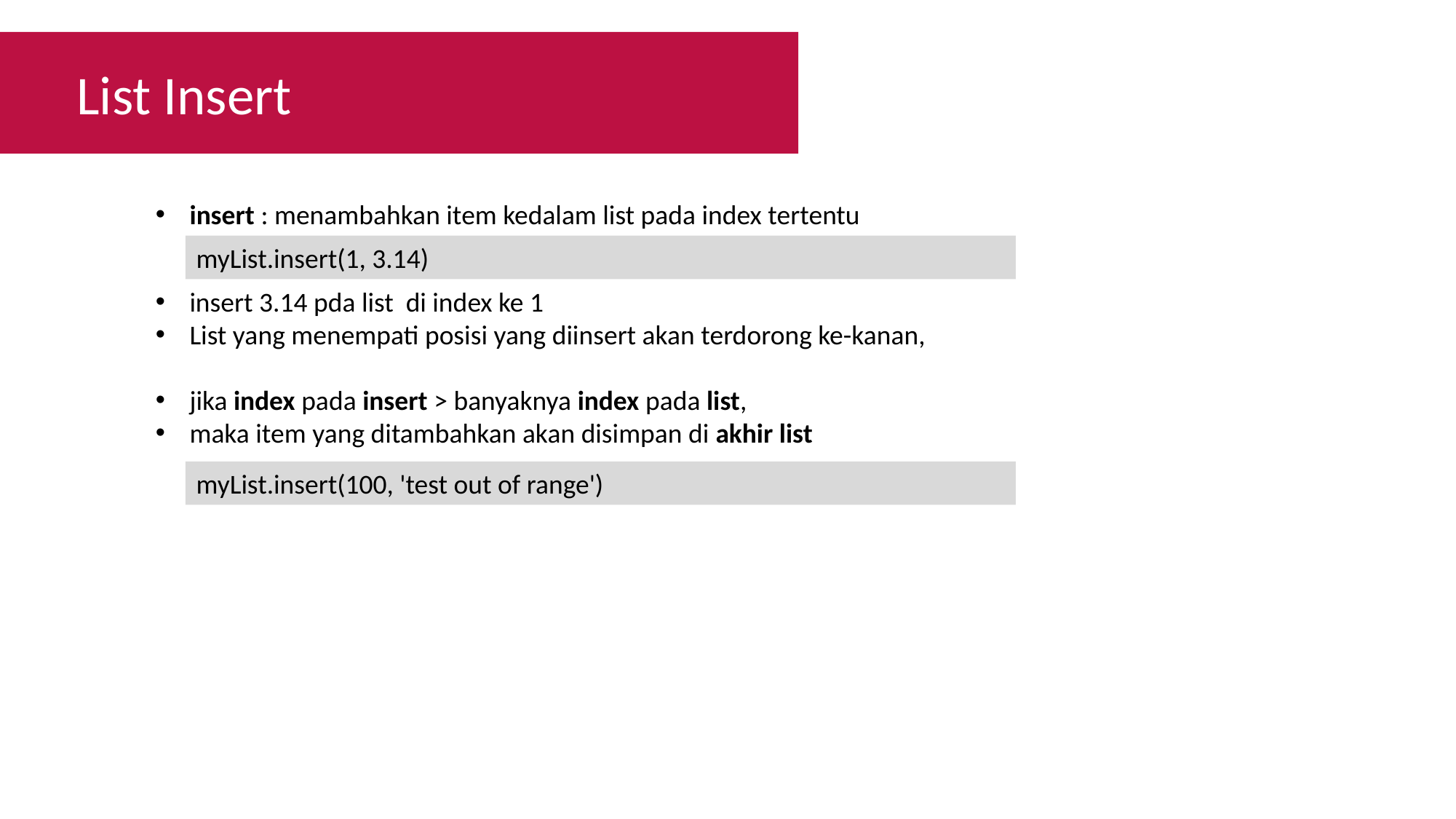

List Insert
insert : menambahkan item kedalam list pada index tertentu
myList.insert(1, 3.14)
insert 3.14 pda list  di index ke 1
List yang menempati posisi yang diinsert akan terdorong ke-kanan,

jika index pada insert > banyaknya index pada list,
maka item yang ditambahkan akan disimpan di akhir list

myList.insert(100, 'test out of range')